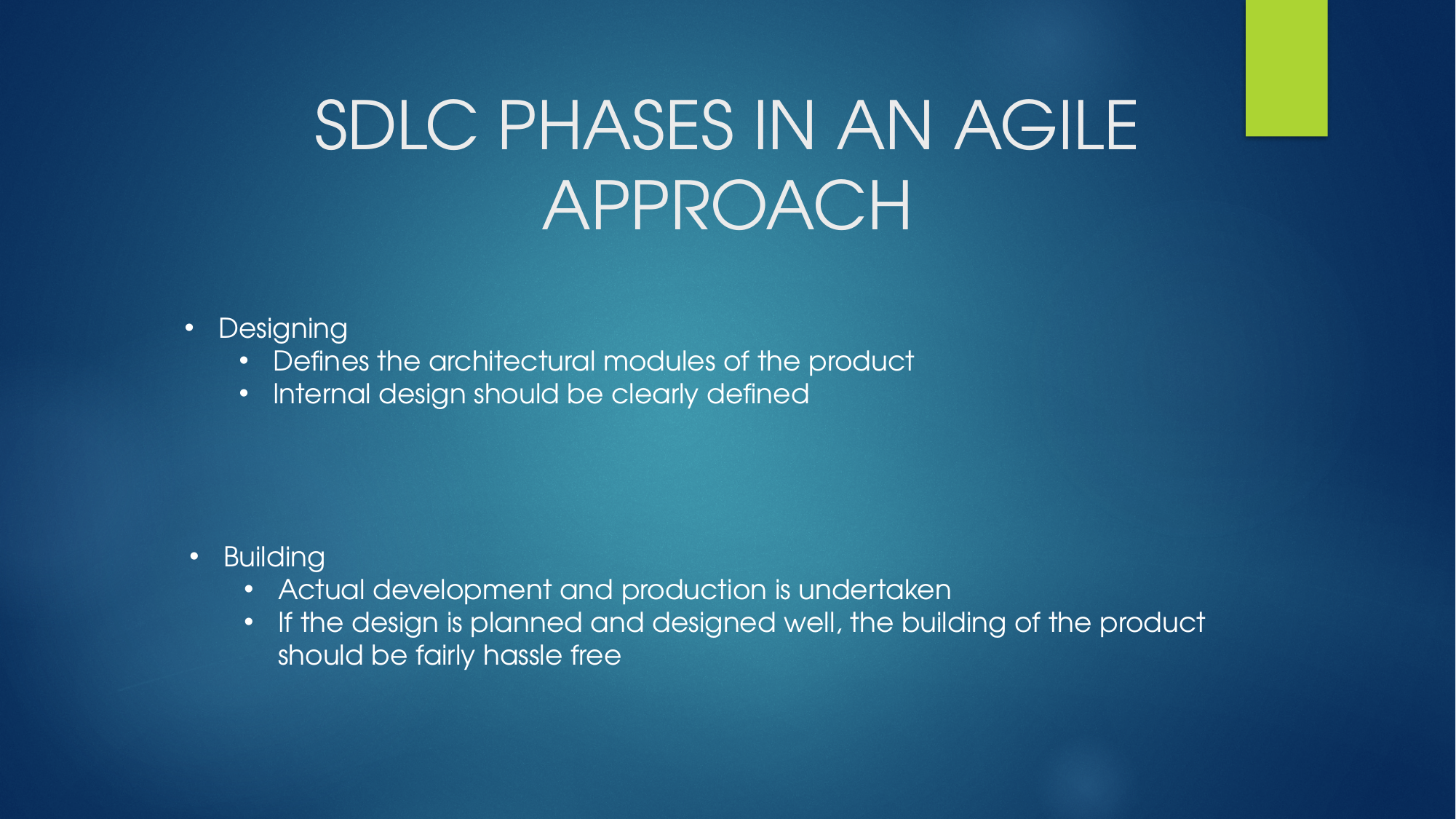

# SDLC PHASES IN AN AGILE APPROACH
Designing
Defines the architectural modules of the product
Internal design should be clearly defined

Building
Actual development and production is undertaken
If the design is planned and designed well, the building of the product should be fairly hassle free